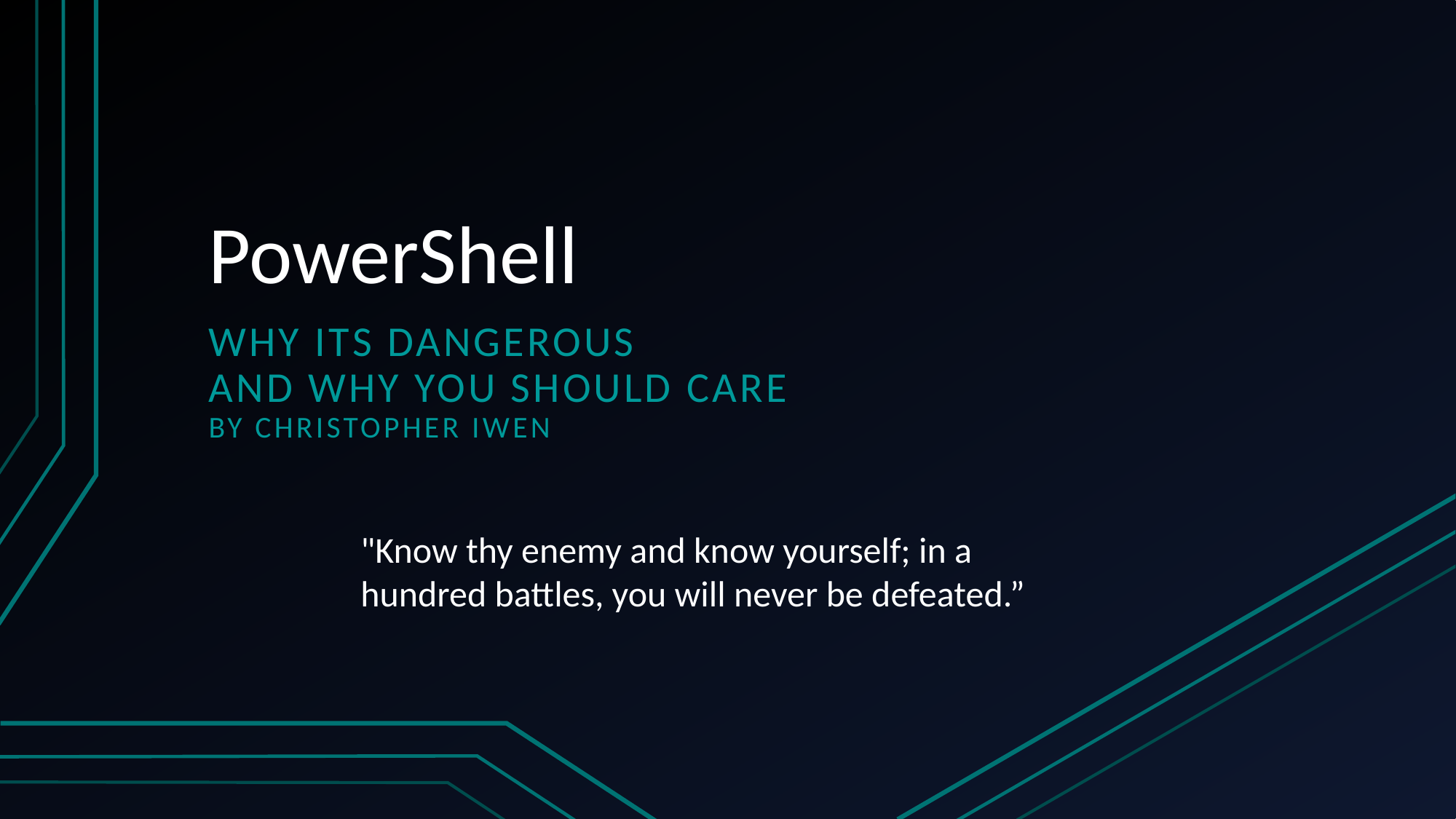

# PowerShell
Why its dangerous
and why you should care
By Christopher iwen
"Know thy enemy and know yourself; in a hundred battles, you will never be defeated.”